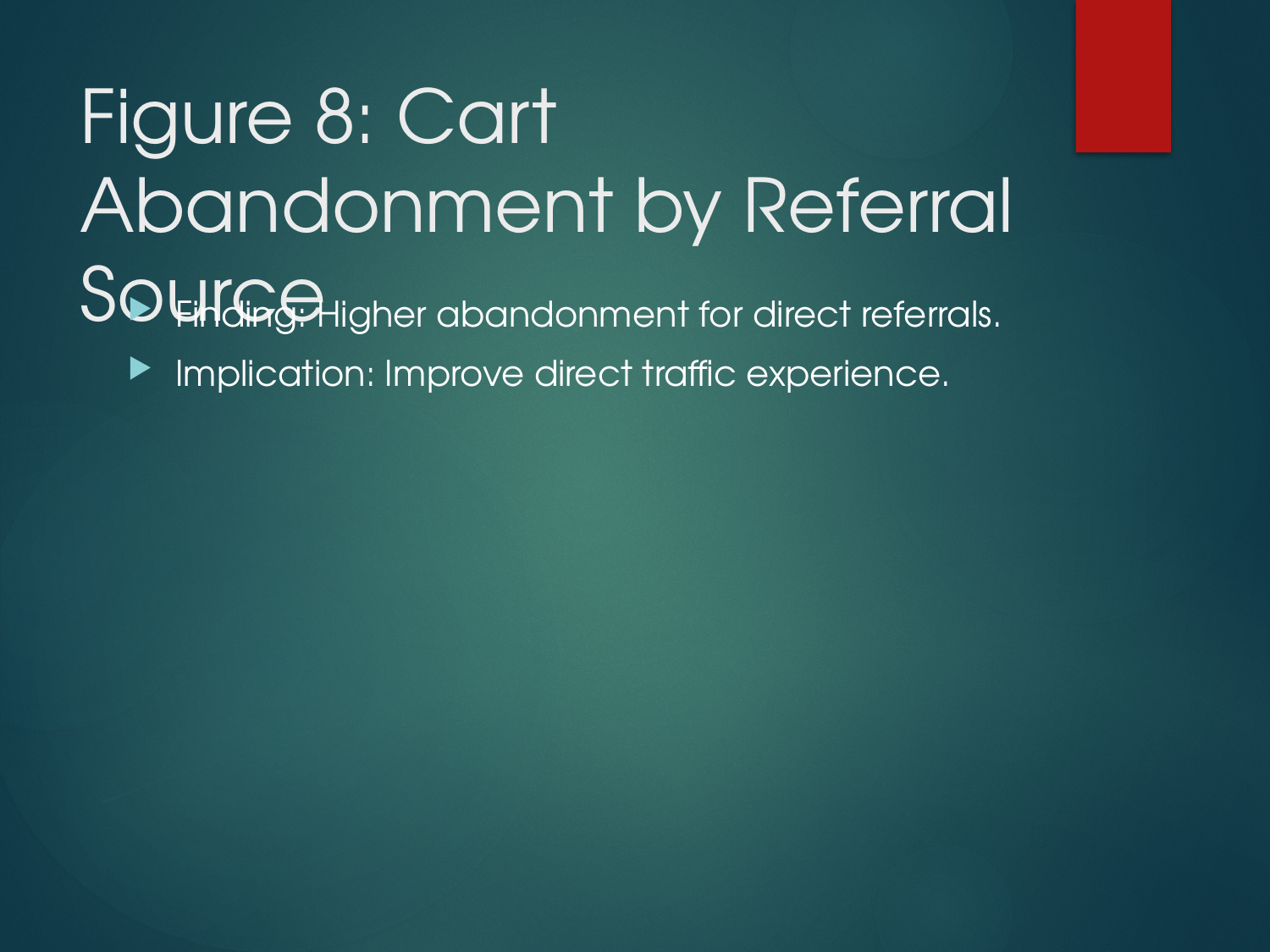

# Figure 8: Cart Abandonment by Referral Source
Finding: Higher abandonment for direct referrals.
Implication: Improve direct traffic experience.